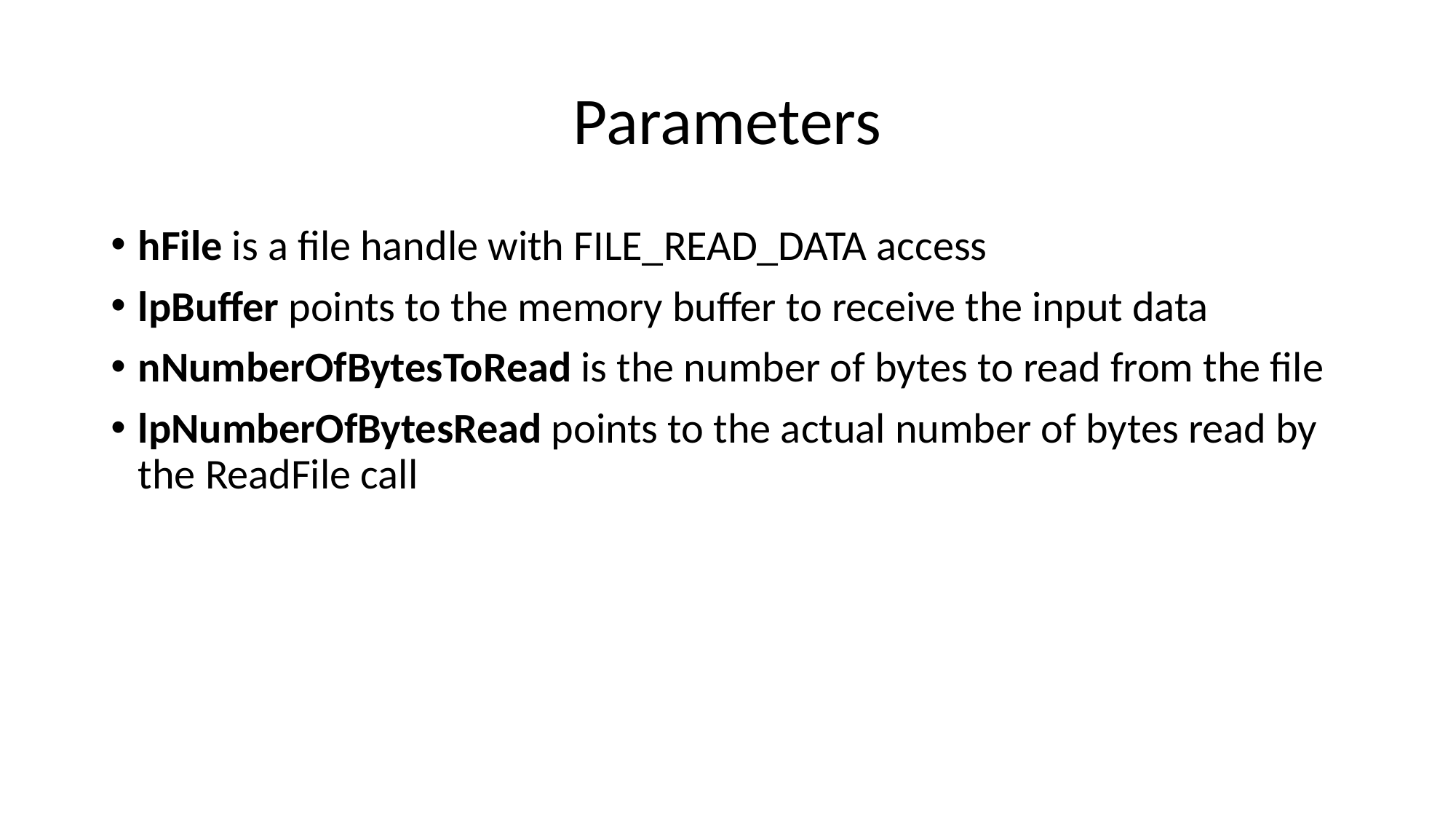

# Parameters
hFile is a file handle with FILE_READ_DATA access
lpBuffer points to the memory buffer to receive the input data
nNumberOfBytesToRead is the number of bytes to read from the file
lpNumberOfBytesRead points to the actual number of bytes read by the ReadFile call